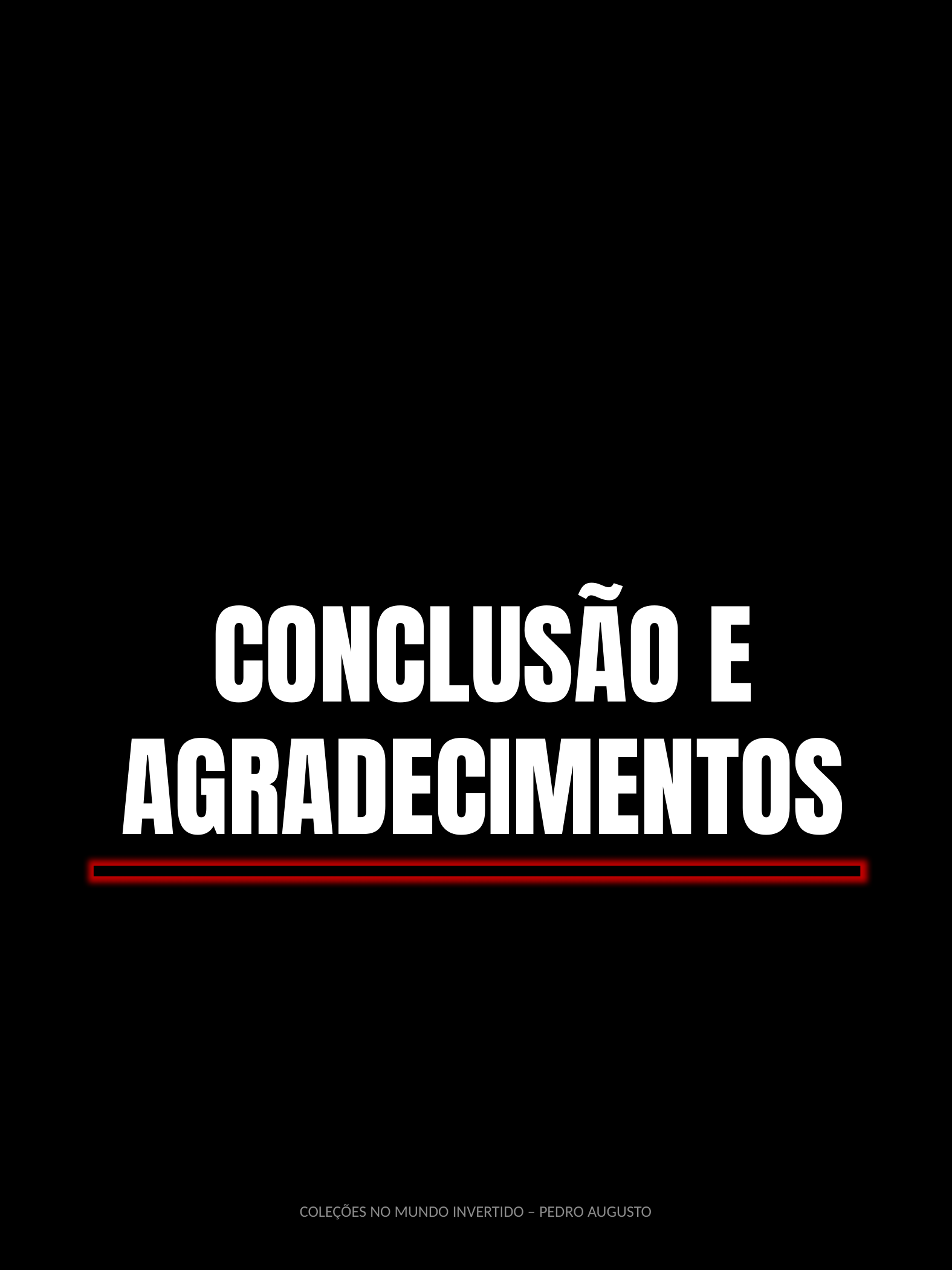

CONCLUSÃO E AGRADECIMENTOS

COLEÇÕES NO MUNDO INVERTIDO – PEDRO AUGUSTO
18